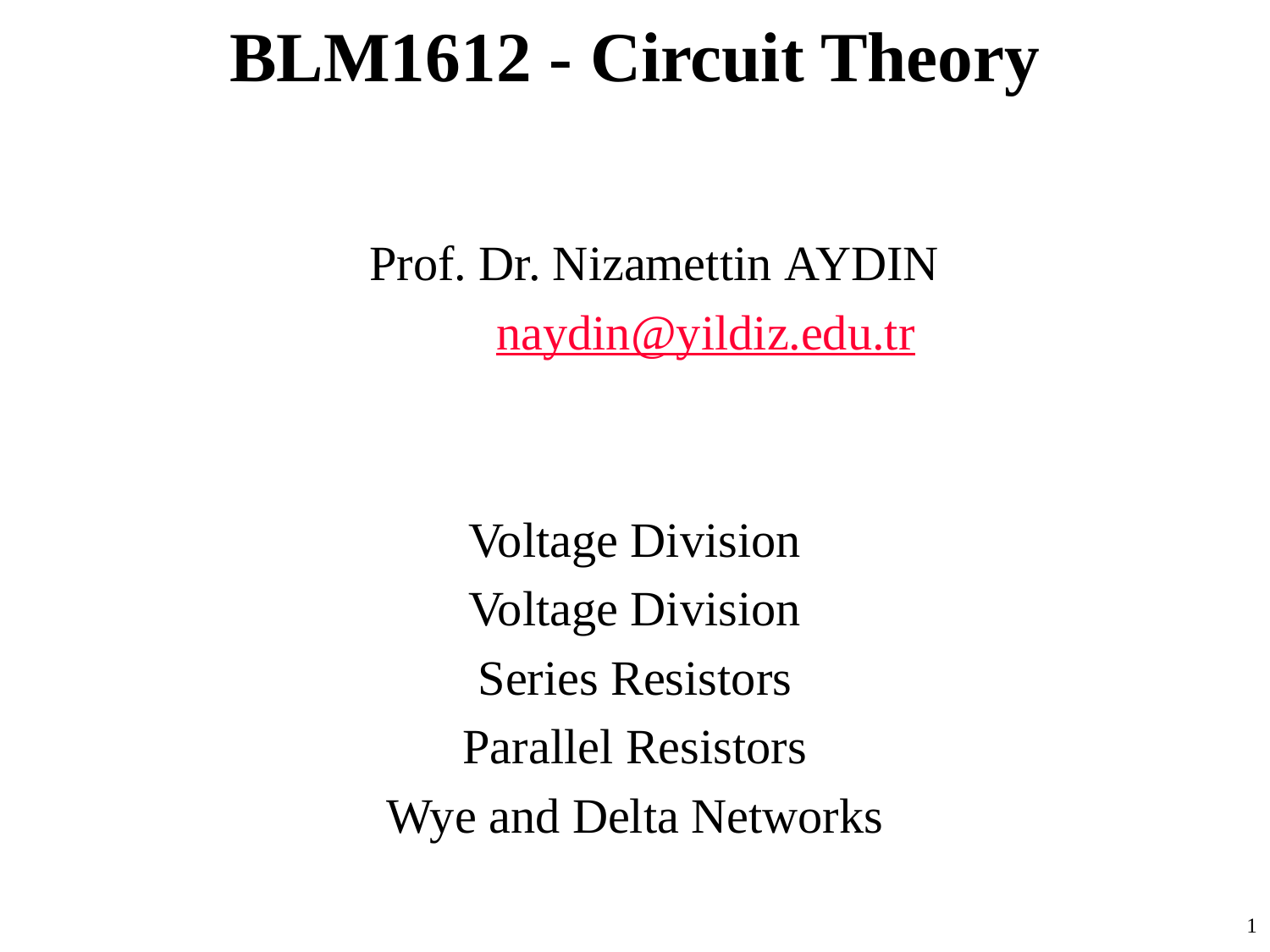

# BLM1612 - Circuit Theory

			Prof. Dr. Nizamettin AYDIN
				naydin@yildiz.edu.tr

Voltage Division
Voltage Division
Series Resistors
Parallel Resistors
Wye and Delta Networks
1